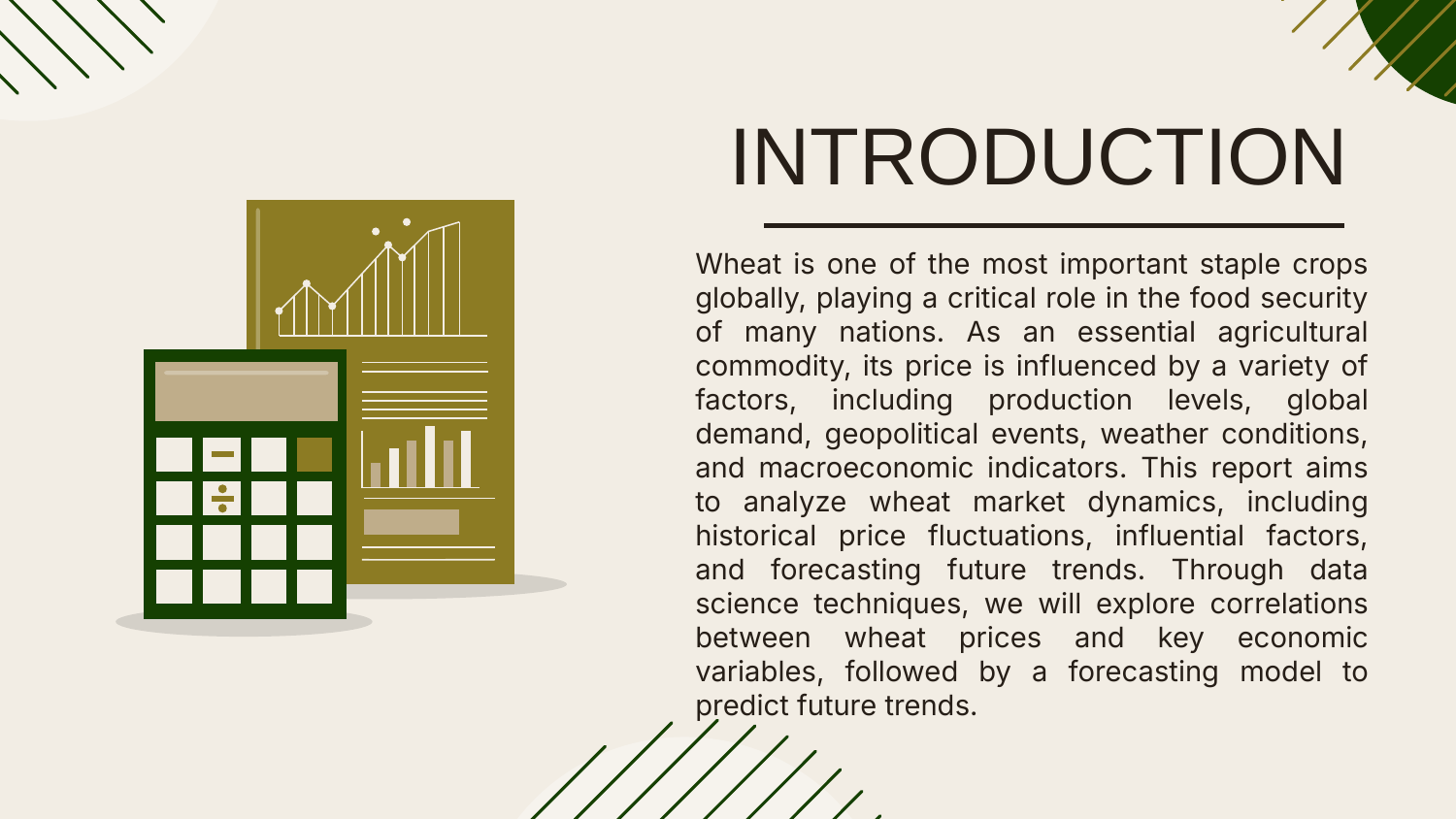

# INTRODUCTION

Wheat is one of the most important staple crops globally, playing a critical role in the food security of many nations. As an essential agricultural commodity, its price is influenced by a variety of factors, including production levels, global demand, geopolitical events, weather conditions, and macroeconomic indicators. This report aims to analyze wheat market dynamics, including historical price fluctuations, influential factors, and forecasting future trends. Through data science techniques, we will explore correlations between wheat prices and key economic variables, followed by a forecasting model to predict future trends.